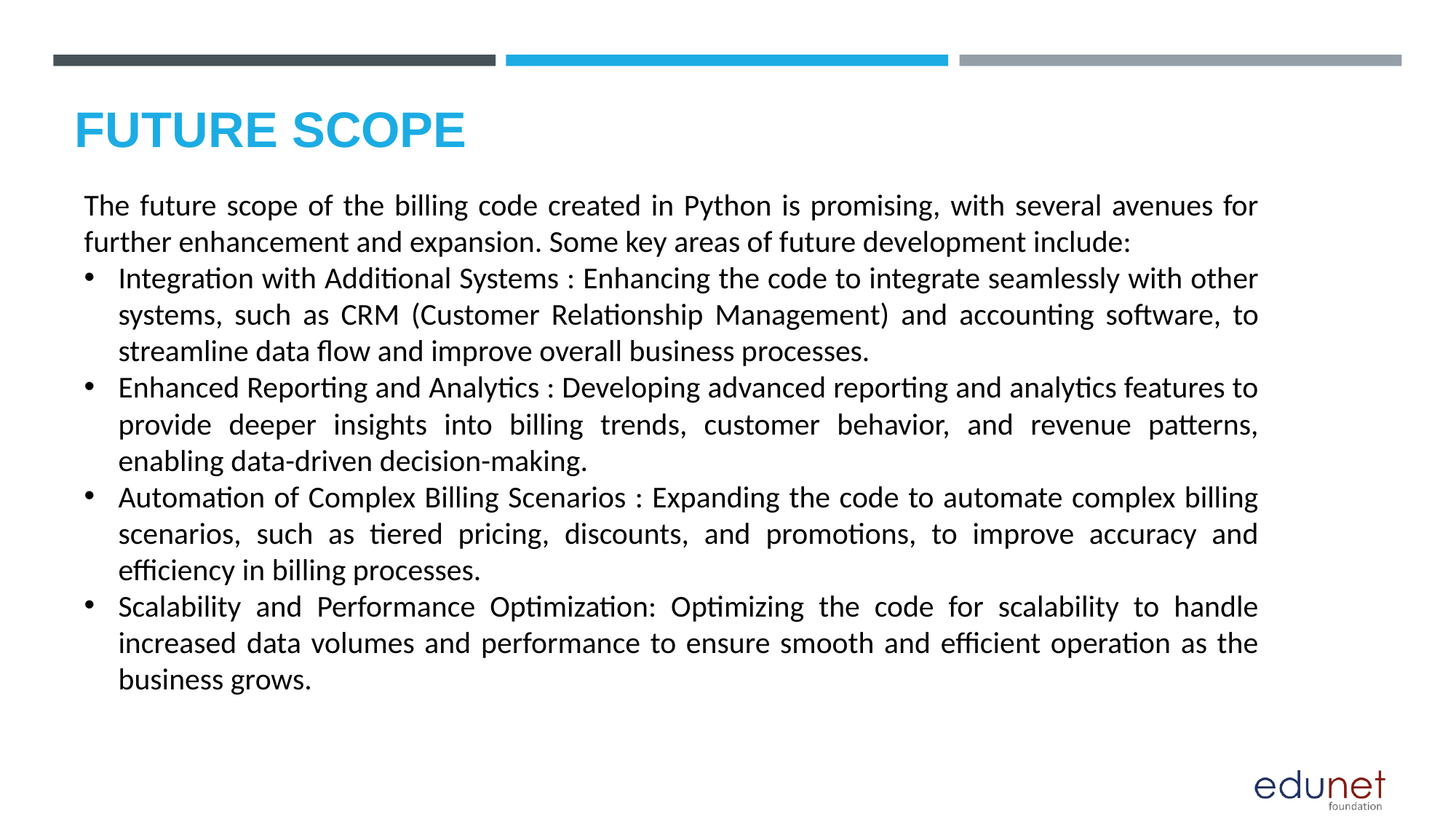

# FUTURE SCOPE
The future scope of the billing code created in Python is promising, with several avenues for further enhancement and expansion. Some key areas of future development include:
Integration with Additional Systems : Enhancing the code to integrate seamlessly with other systems, such as CRM (Customer Relationship Management) and accounting software, to streamline data flow and improve overall business processes.
Enhanced Reporting and Analytics : Developing advanced reporting and analytics features to provide deeper insights into billing trends, customer behavior, and revenue patterns, enabling data-driven decision-making.
Automation of Complex Billing Scenarios : Expanding the code to automate complex billing scenarios, such as tiered pricing, discounts, and promotions, to improve accuracy and efficiency in billing processes.
Scalability and Performance Optimization: Optimizing the code for scalability to handle increased data volumes and performance to ensure smooth and efficient operation as the business grows.